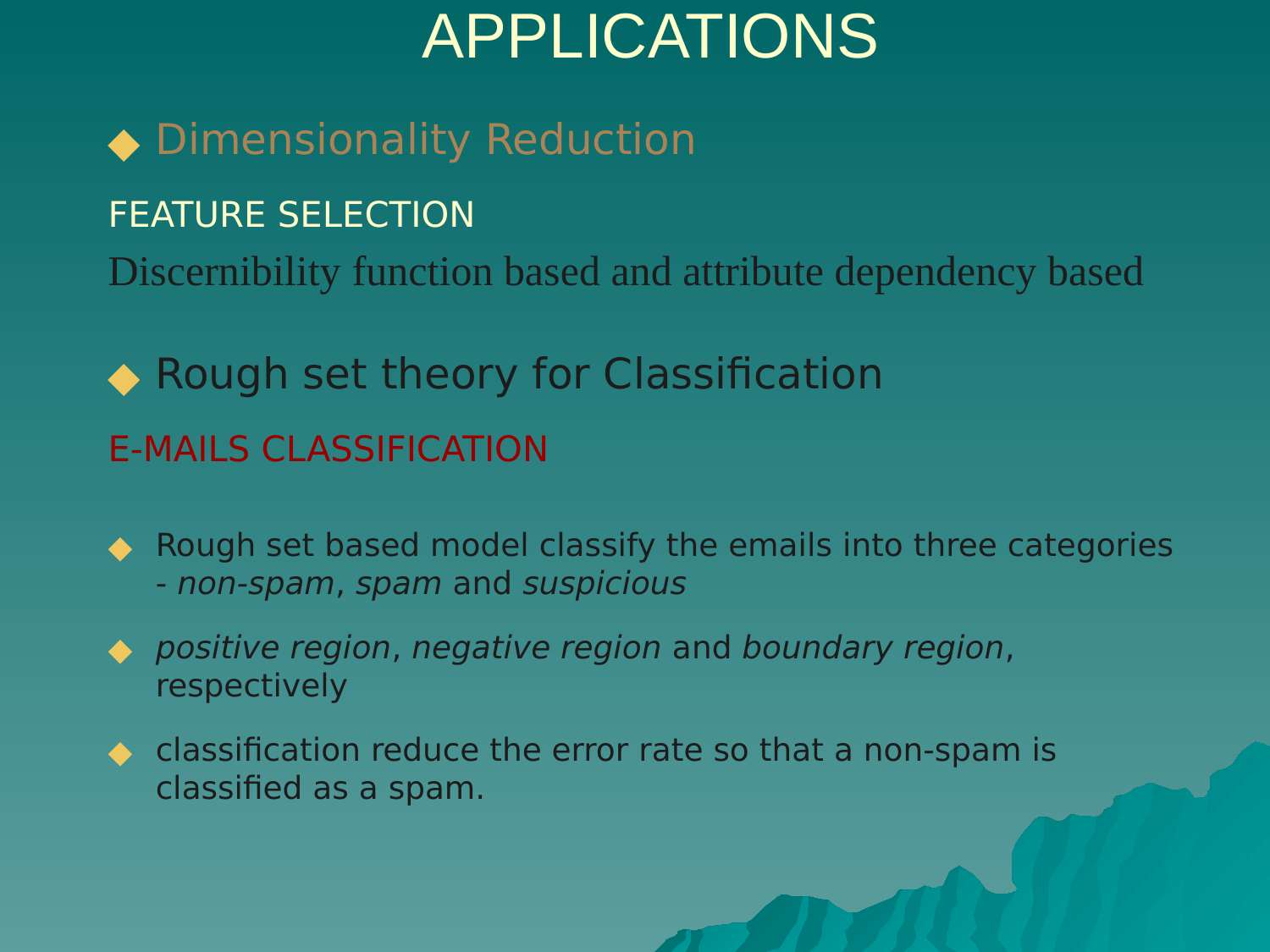

# APPLICATIONS
Dimensionality Reduction

FEATURE SELECTION
Discernibility function based and attribute dependency based

Rough set theory for Classification

E-MAILS CLASSIFICATION

Rough set based model classify the emails into three categories - non-spam, spam and suspicious

positive region, negative region and boundary region, respectively

classification reduce the error rate so that a non-spam is classified as a spam.